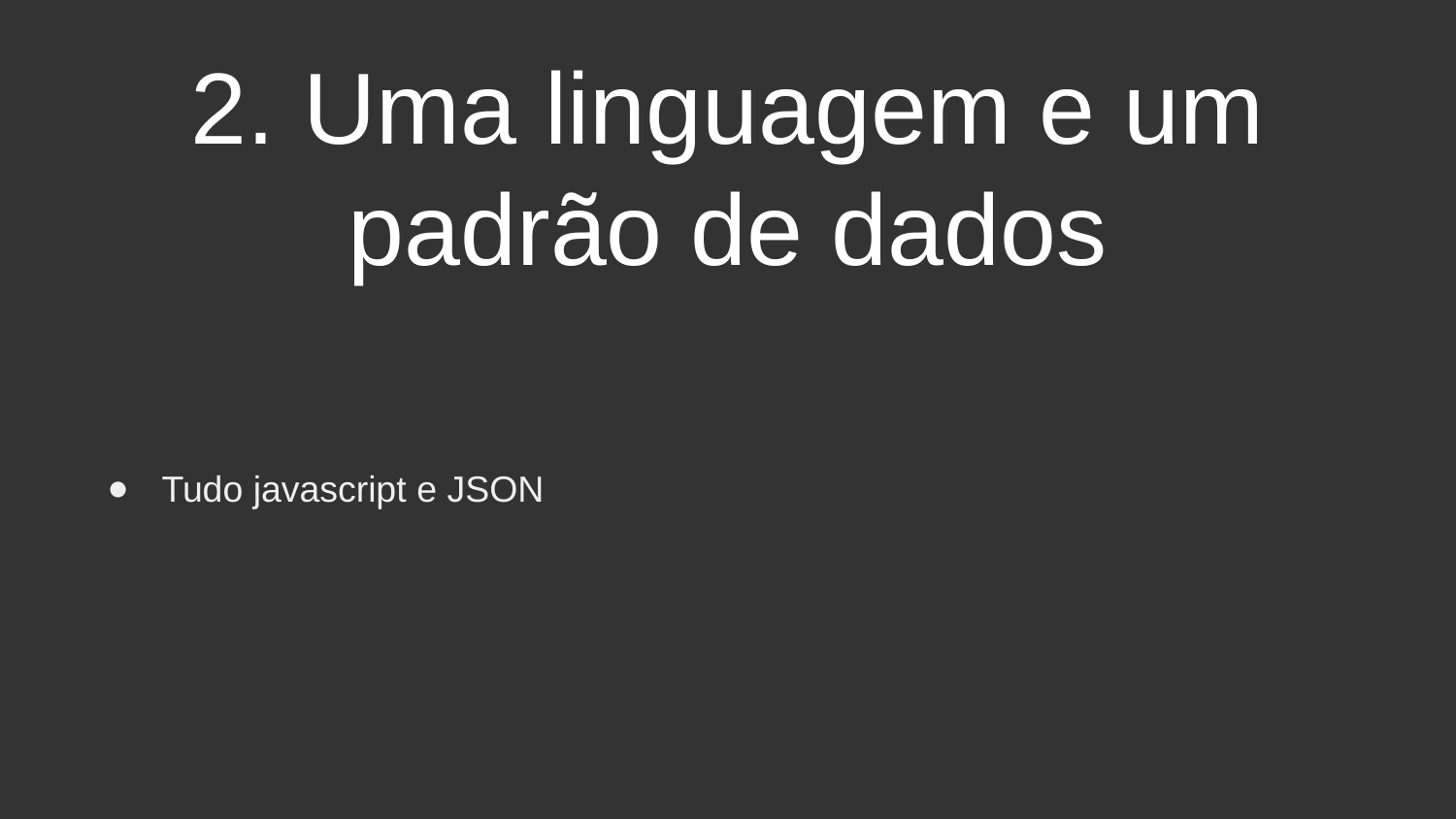

2. Uma linguagem e um padrão de dados
# Tudo javascript e JSON